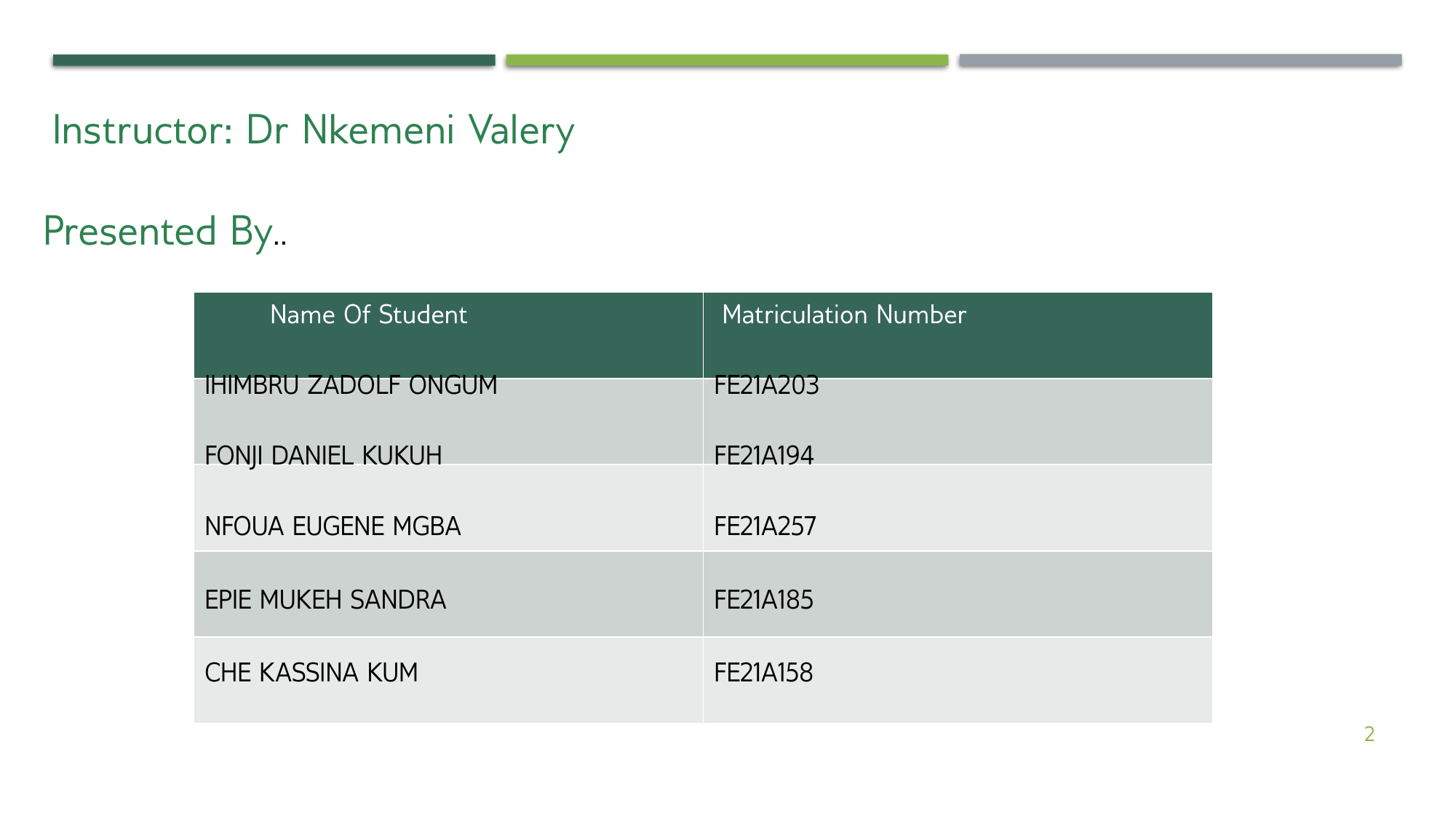

Instructor: Dr Nkemeni Valery

Presented By..
| Name Of Student | Matriculation Number |
| --- | --- |
| IHIMBRU ZADOLF ONGUM | FE21A203 |
| FONJI DANIEL KUKUH | FE21A194 |
| NFOUA EUGENE MGBA | FE21A257 |
| EPIE MUKEH SANDRA | FE21A185 |
| CHE KASSINA KUM | FE21A158 |

|  |  |
| --- | --- |
|  |  |
|  |  |
|  |  |
|  |  |
2